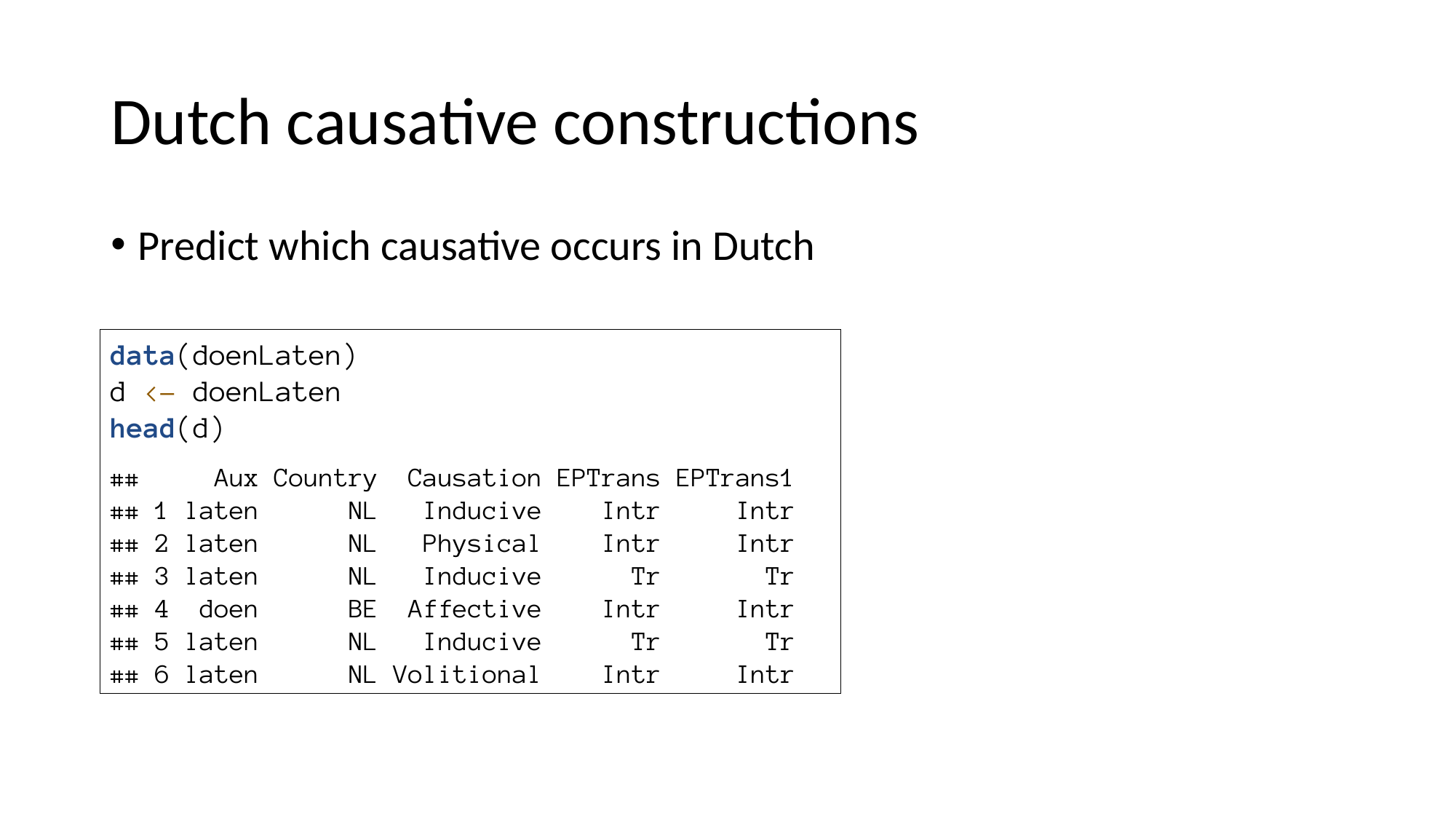

# Dutch causative constructions
Predict which causative occurs in Dutch
data(doenLaten)
d <- doenLaten
head(d)
##     Aux Country  Causation EPTrans EPTrans1 ## 1 laten      NL   Inducive    Intr     Intr ## 2 laten      NL   Physical    Intr     Intr ## 3 laten      NL   Inducive      Tr       Tr ## 4  doen      BE  Affective    Intr     Intr ## 5 laten      NL   Inducive      Tr       Tr ## 6 laten      NL Volitional    Intr     Intr